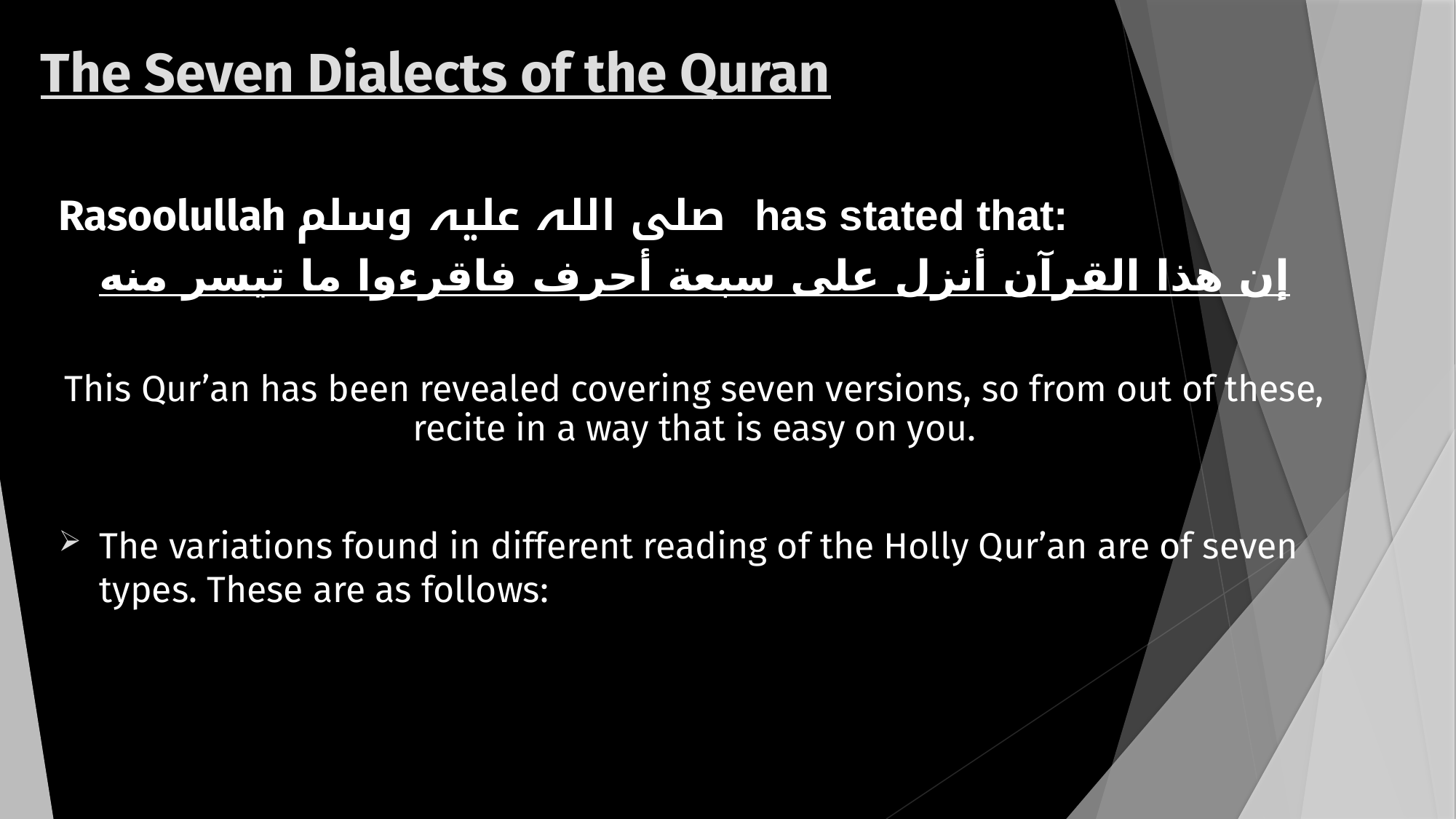

# The Seven Dialects of the Quran

Rasoolullah صلی اللہ علیہ وسلم  has stated that:
إن هذا القرآن أنزل على سبعة أحرف فاقرءوا ما تيسر منه

This Qur’an has been revealed covering seven versions, so from out of these, recite in a way that is easy on you.

The variations found in different reading of the Holly Qur’an are of seven types. These are as follows: